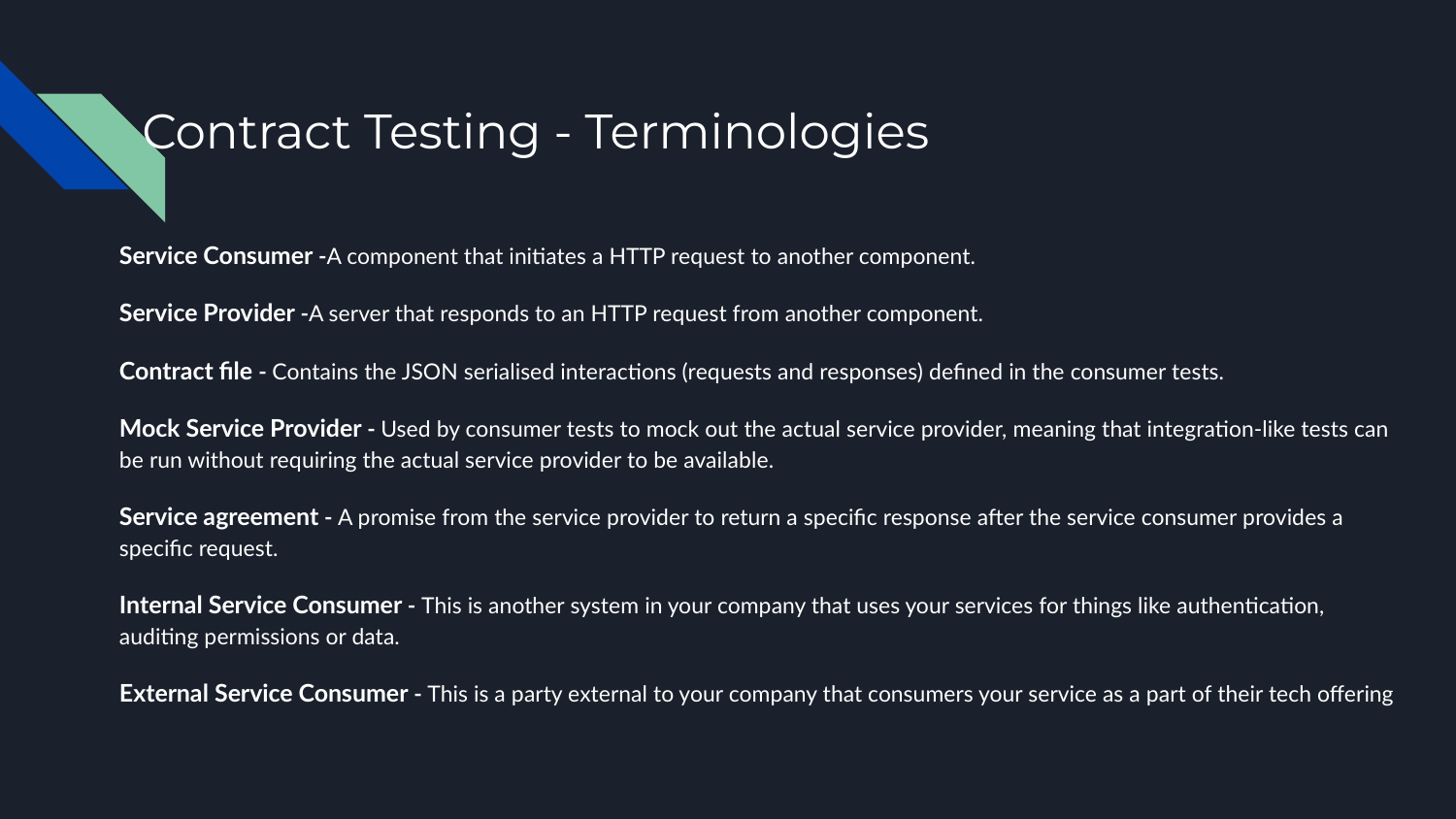

# Contract Testing - Terminologies
Service Consumer -A component that initiates a HTTP request to another component.
Service Provider -A server that responds to an HTTP request from another component.
Contract file - Contains the JSON serialised interactions (requests and responses) defined in the consumer tests.
Mock Service Provider - Used by consumer tests to mock out the actual service provider, meaning that integration-like tests can be run without requiring the actual service provider to be available.
Service agreement - A promise from the service provider to return a specific response after the service consumer provides a specific request.
Internal Service Consumer - This is another system in your company that uses your services for things like authentication, auditing permissions or data.
External Service Consumer - This is a party external to your company that consumers your service as a part of their tech offering